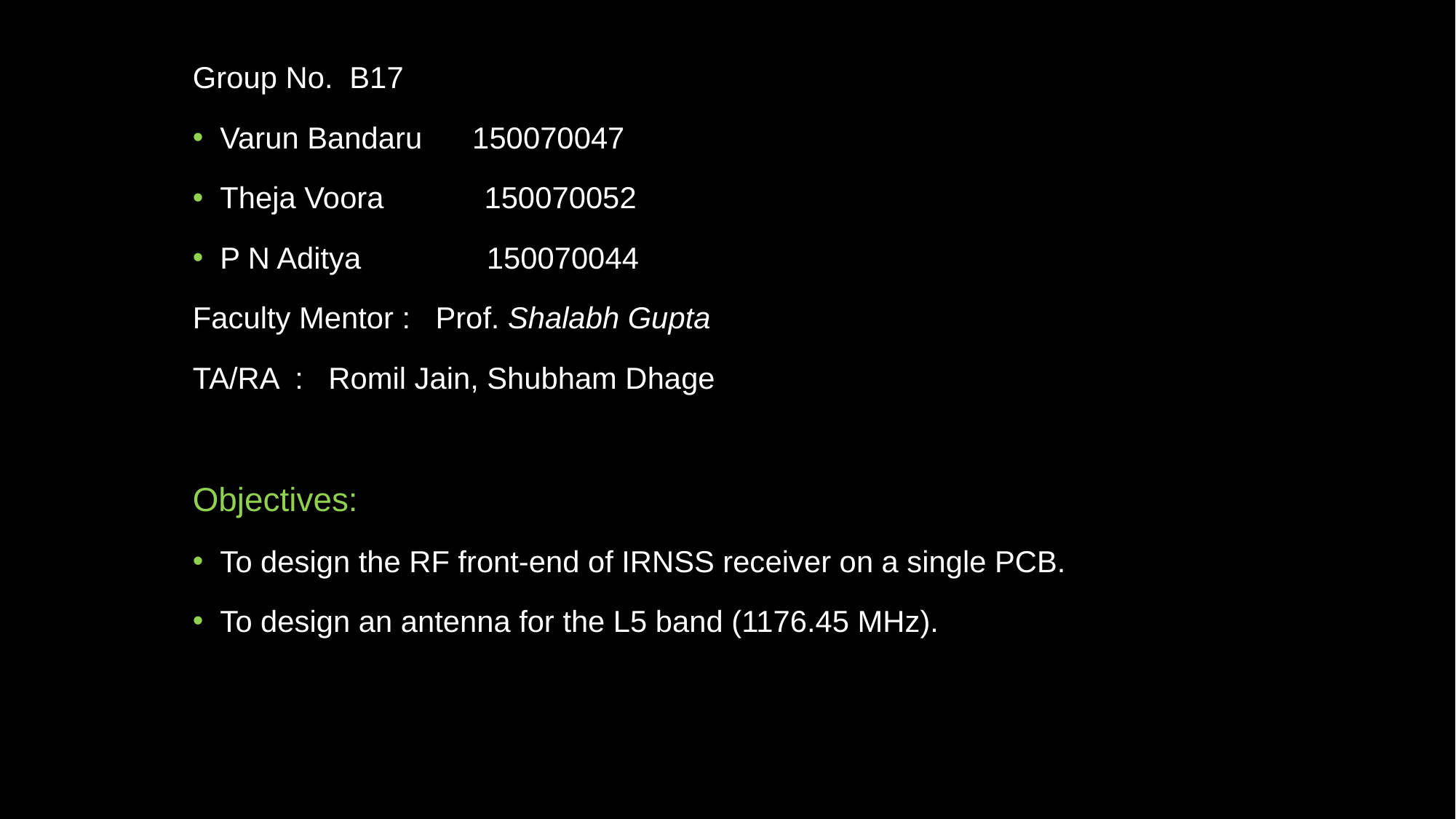

Group No.  B17
Varun Bandaru      150070047
Theja Voora            150070052
P N Aditya               150070044
Faculty Mentor :   Prof. Shalabh Gupta
TA/RA  :   Romil Jain, Shubham Dhage

Objectives:
To design the RF front-end of IRNSS receiver on a single PCB.
To design an antenna for the L5 band (1176.45 MHz).